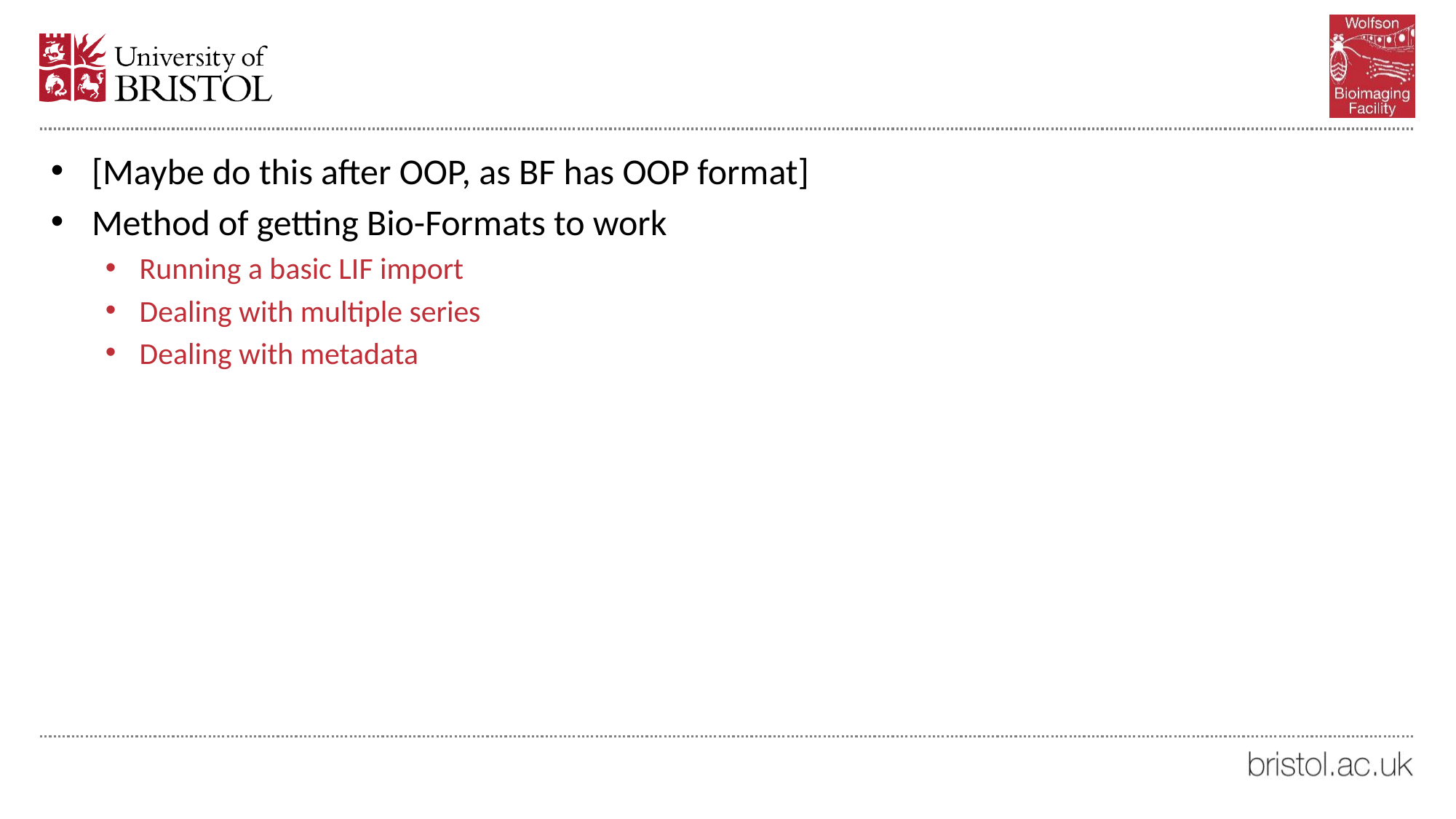

#
[Maybe do this after OOP, as BF has OOP format]
Method of getting Bio-Formats to work
Running a basic LIF import
Dealing with multiple series
Dealing with metadata